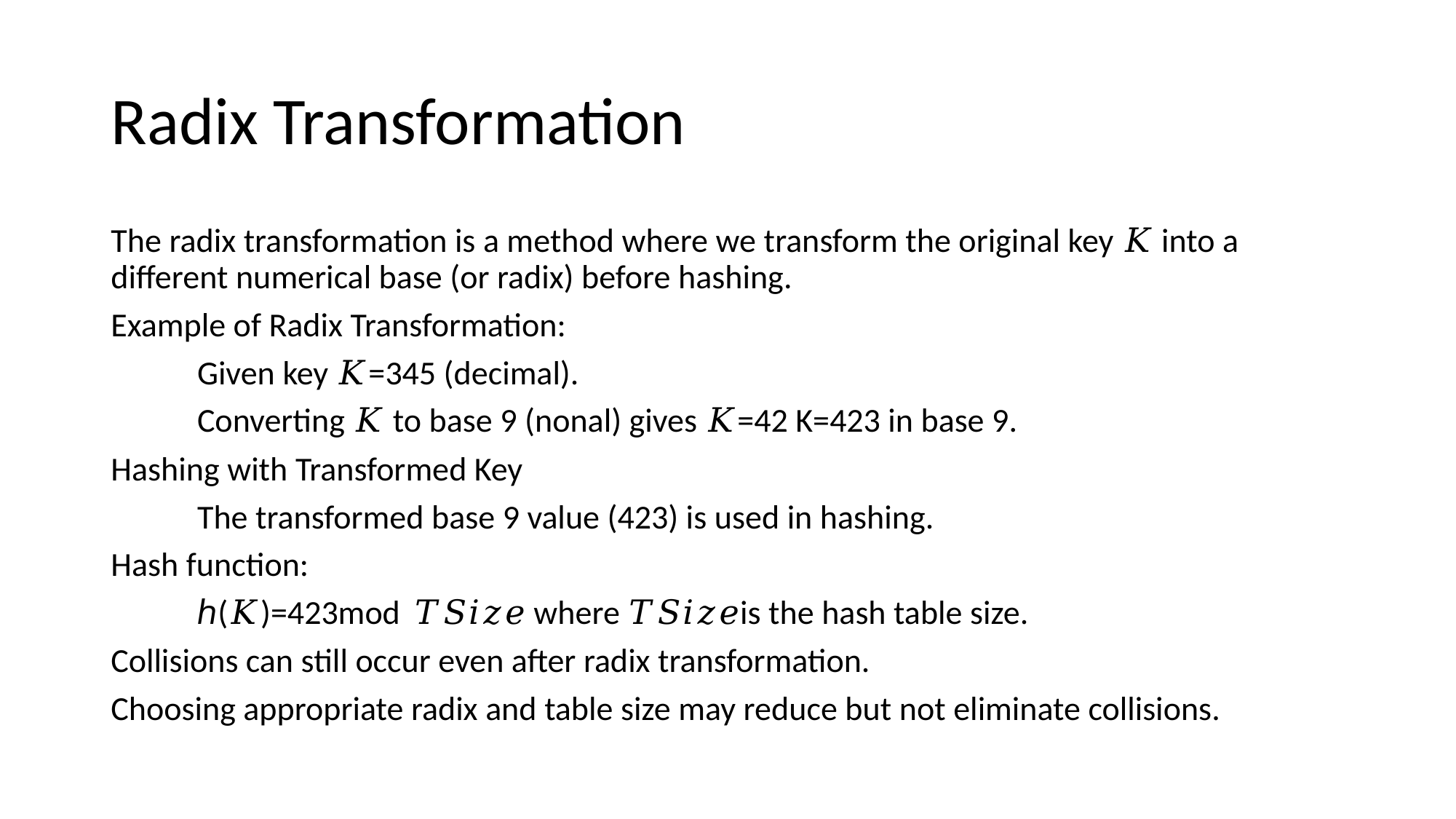

# Radix Transformation
The radix transformation is a method where we transform the original key 𝐾 into a different numerical base (or radix) before hashing.
Example of Radix Transformation:
	Given key 𝐾=345 (decimal).
	Converting 𝐾 to base 9 (nonal) gives 𝐾=42 K=423 in base 9.
Hashing with Transformed Key
	The transformed base 9 value (423) is used in hashing.
Hash function:
	ℎ(𝐾)=423mod  𝑇𝑆𝑖𝑧𝑒 where 𝑇𝑆𝑖𝑧𝑒is the hash table size.
Collisions can still occur even after radix transformation.
Choosing appropriate radix and table size may reduce but not eliminate collisions.